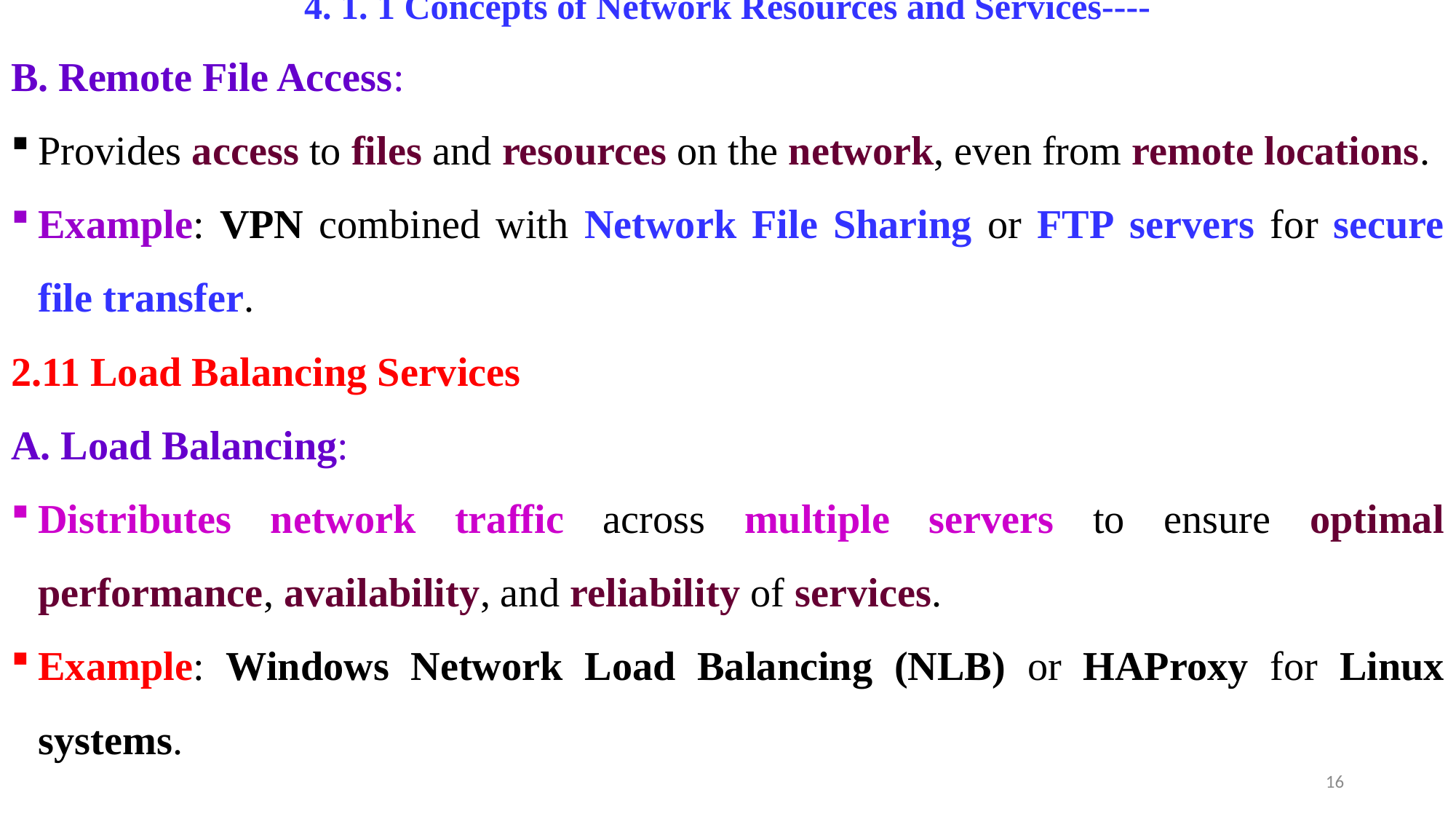

# 4. 1. 1 Concepts of Network Resources and Services----
B. Remote File Access:
Provides access to files and resources on the network, even from remote locations.
Example: VPN combined with Network File Sharing or FTP servers for secure file transfer.
2.11 Load Balancing Services
A. Load Balancing:
Distributes network traffic across multiple servers to ensure optimal performance, availability, and reliability of services.
Example: Windows Network Load Balancing (NLB) or HAProxy for Linux systems.

16